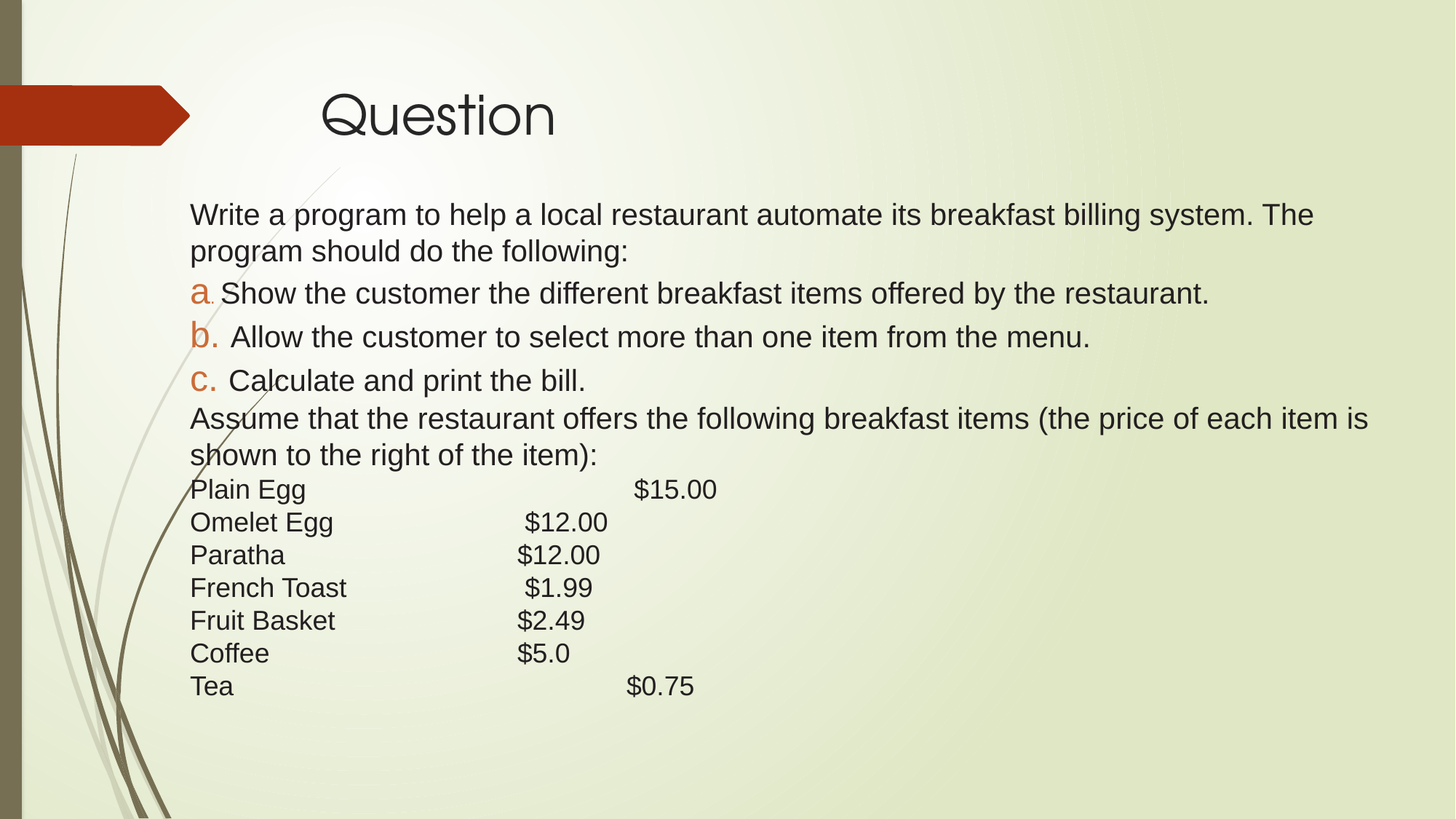

# Question
Write a program to help a local restaurant automate its breakfast billing system. The program should do the following:
a. Show the customer the different breakfast items offered by the restaurant.
b. Allow the customer to select more than one item from the menu.
c. Calculate and print the bill.
Assume that the restaurant offers the following breakfast items (the price of each item is shown to the right of the item):
Plain Egg			 $15.00
Omelet Egg		 $12.00
Paratha			$12.00
French Toast		 $1.99
Fruit Basket 		$2.49
Coffee 			$5.0
Tea 				$0.75